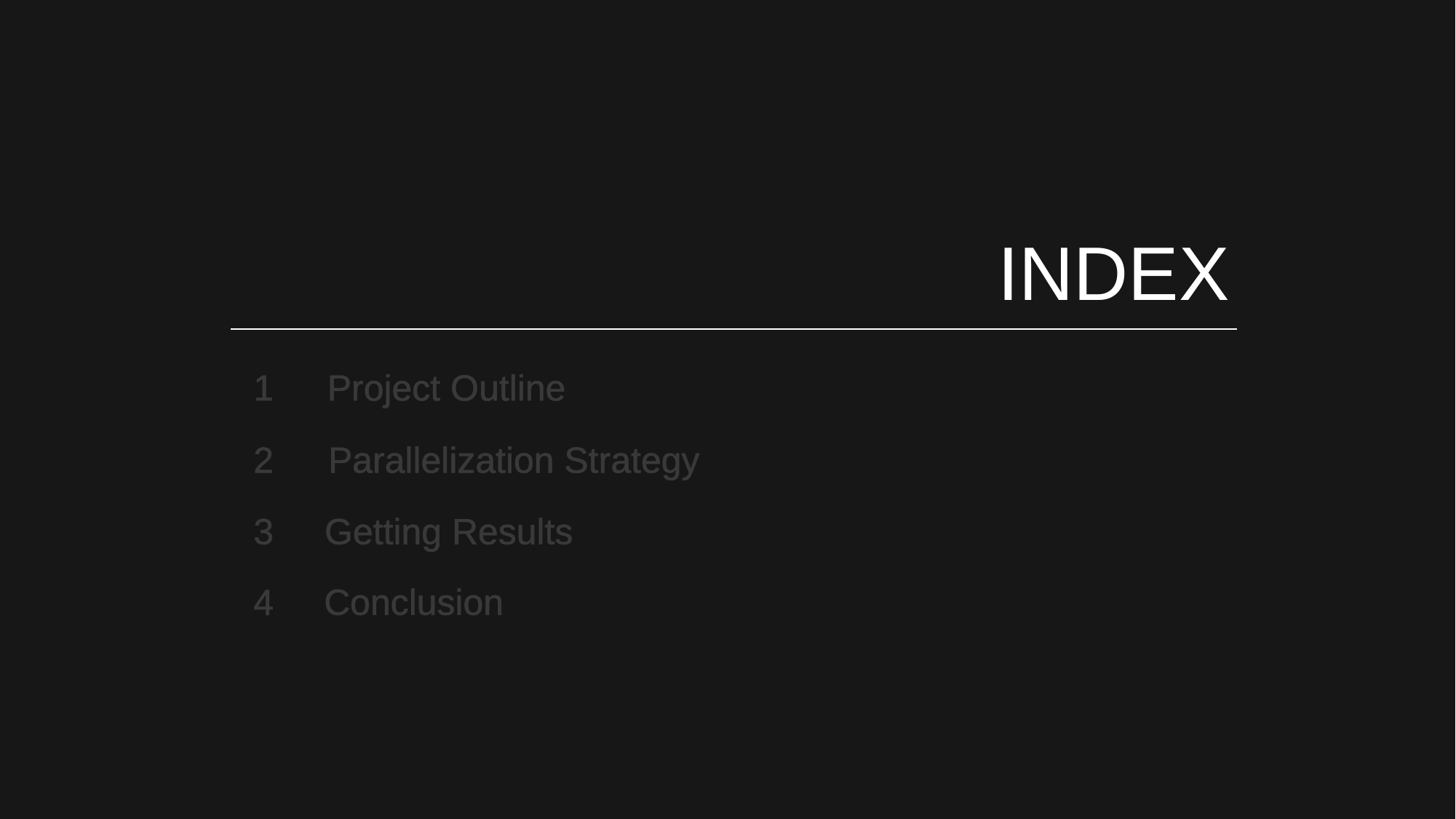

INDEX
1
Project Outline
2
Parallelization Strategy
3
Getting Results
Conclusion
4